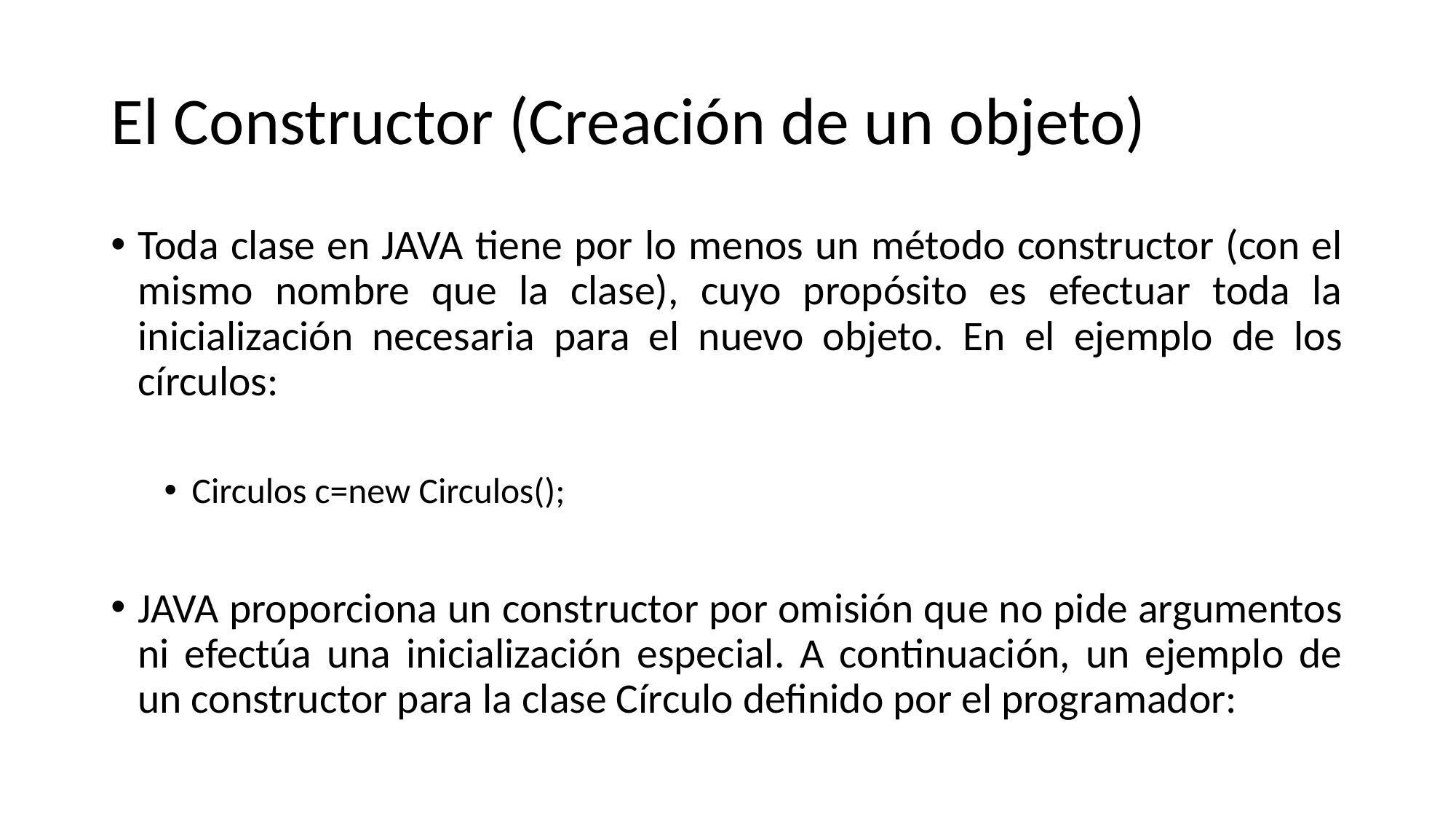

# El Constructor (Creación de un objeto)
Toda clase en JAVA tiene por lo menos un método constructor (con el mismo nombre que la clase), cuyo propósito es efectuar toda la inicialización necesaria para el nuevo objeto. En el ejemplo de los círculos:

Circulos c=new Circulos();

JAVA proporciona un constructor por omisión que no pide argumentos ni efectúa una inicialización especial. A continuación, un ejemplo de un constructor para la clase Círculo definido por el programador: